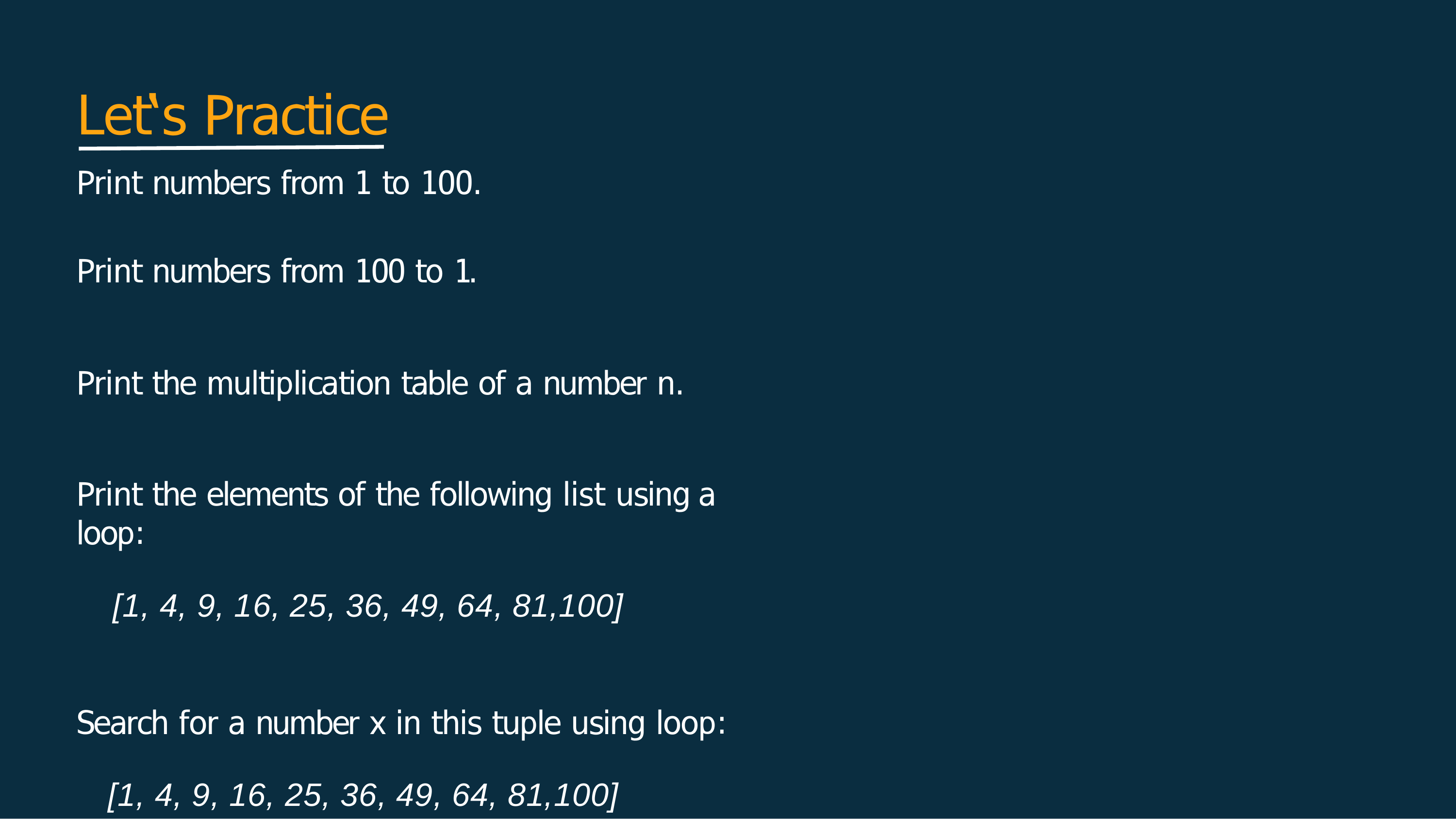

# Let‘s Practice

Print numbers from 1 to 100.

Print numbers from 100 to 1.

Print the multiplication table of a number n.

Print the elements of the following list using a loop:
[1, 4, 9, 16, 25, 36, 49, 64, 81,100]

Search for a number x in this tuple using loop:
[1, 4, 9, 16, 25, 36, 49, 64, 81,100]